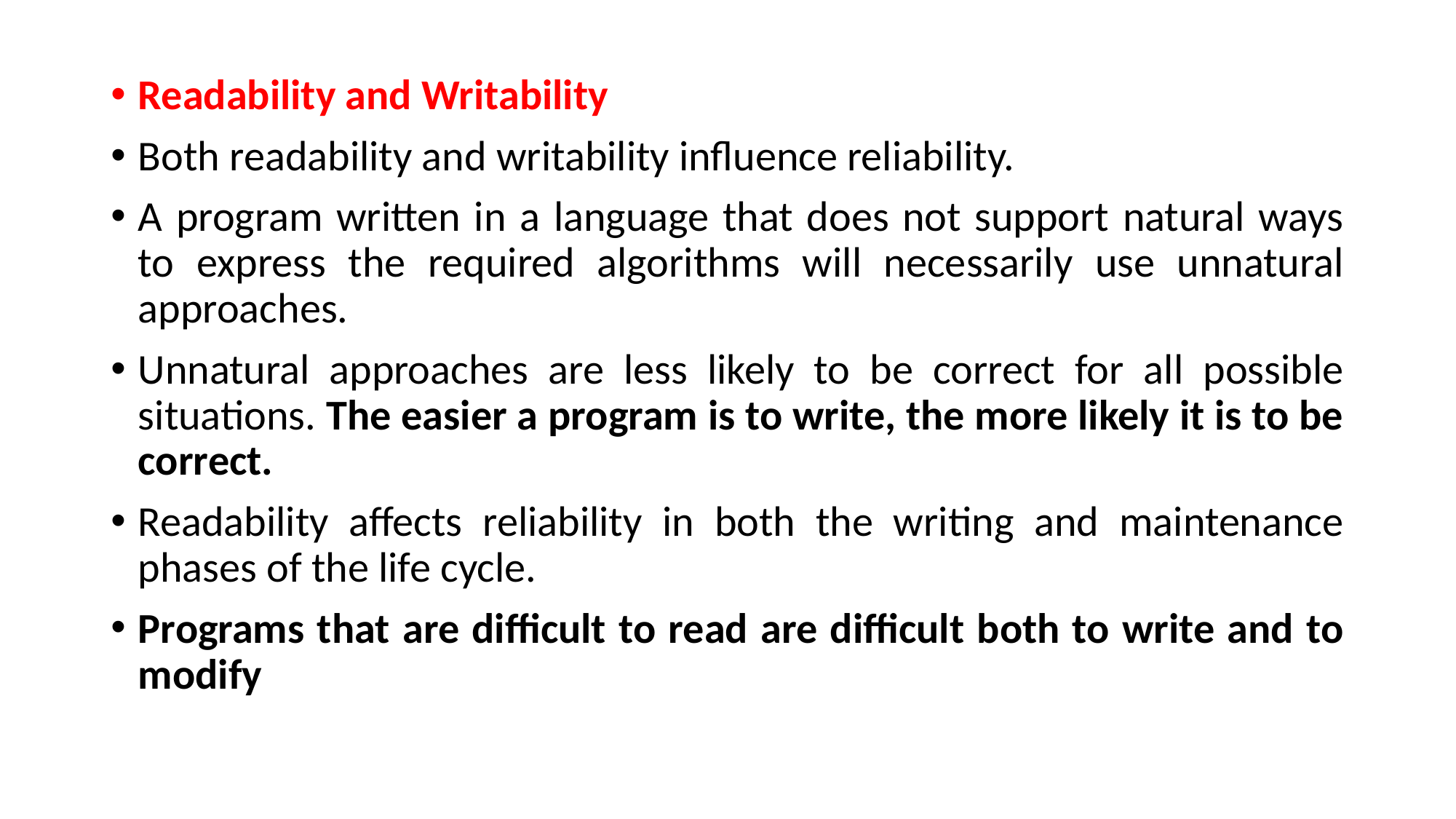

Readability and Writability
Both readability and writability influence reliability.
A program written in a language that does not support natural ways to express the required algorithms will necessarily use unnatural approaches.
Unnatural approaches are less likely to be correct for all possible situations. The easier a program is to write, the more likely it is to be correct.
Readability affects reliability in both the writing and maintenance phases of the life cycle.
Programs that are difficult to read are difficult both to write and to modify